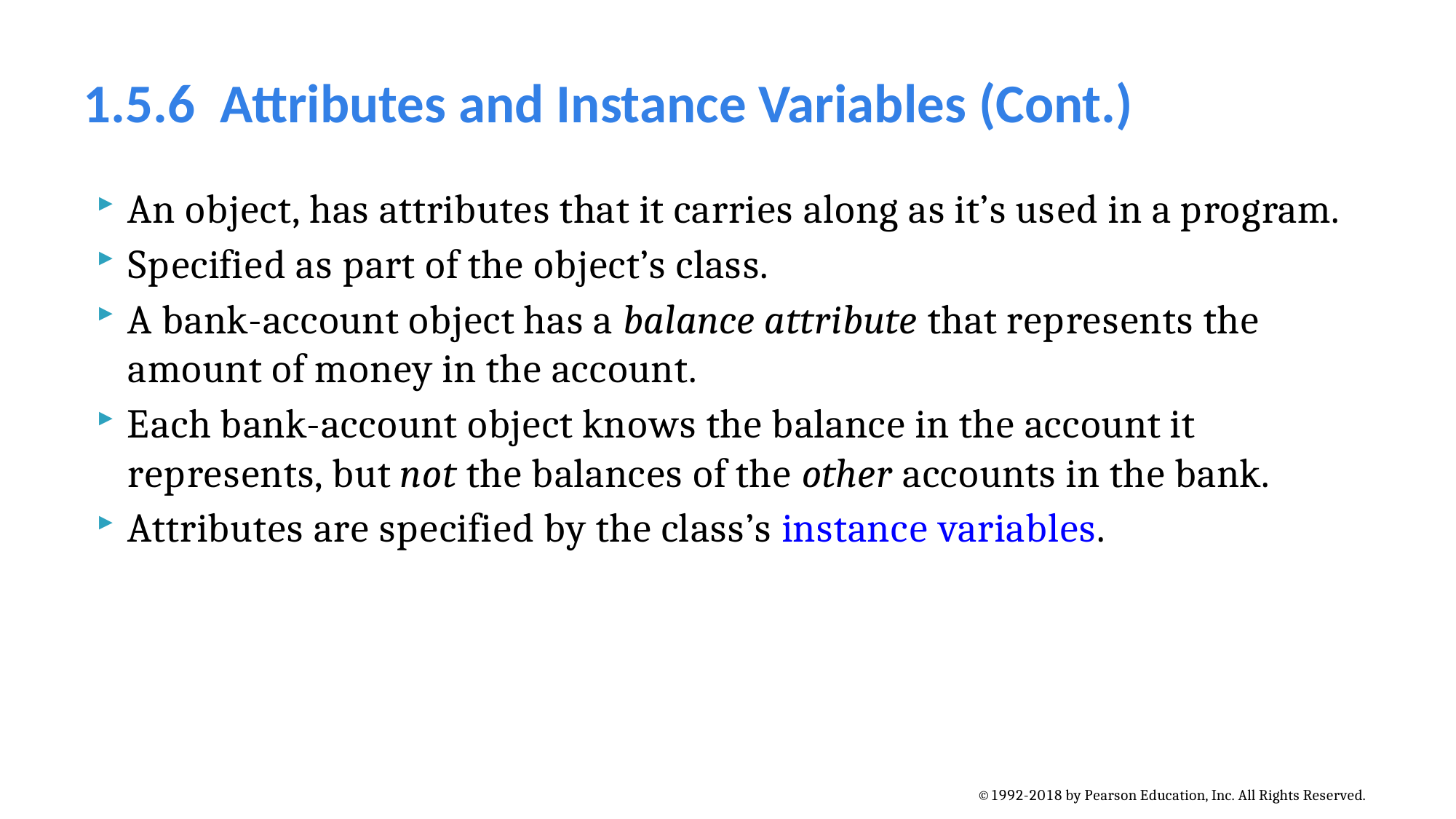

# 1.5.6  Attributes and Instance Variables (Cont.)
An object, has attributes that it carries along as it’s used in a program.
Specified as part of the object’s class.
A bank-account object has a balance attribute that represents the amount of money in the account.
Each bank-account object knows the balance in the account it represents, but not the balances of the other accounts in the bank.
Attributes are specified by the class’s instance variables.
©1992-2018 by Pearson Education, Inc. All Rights Reserved.